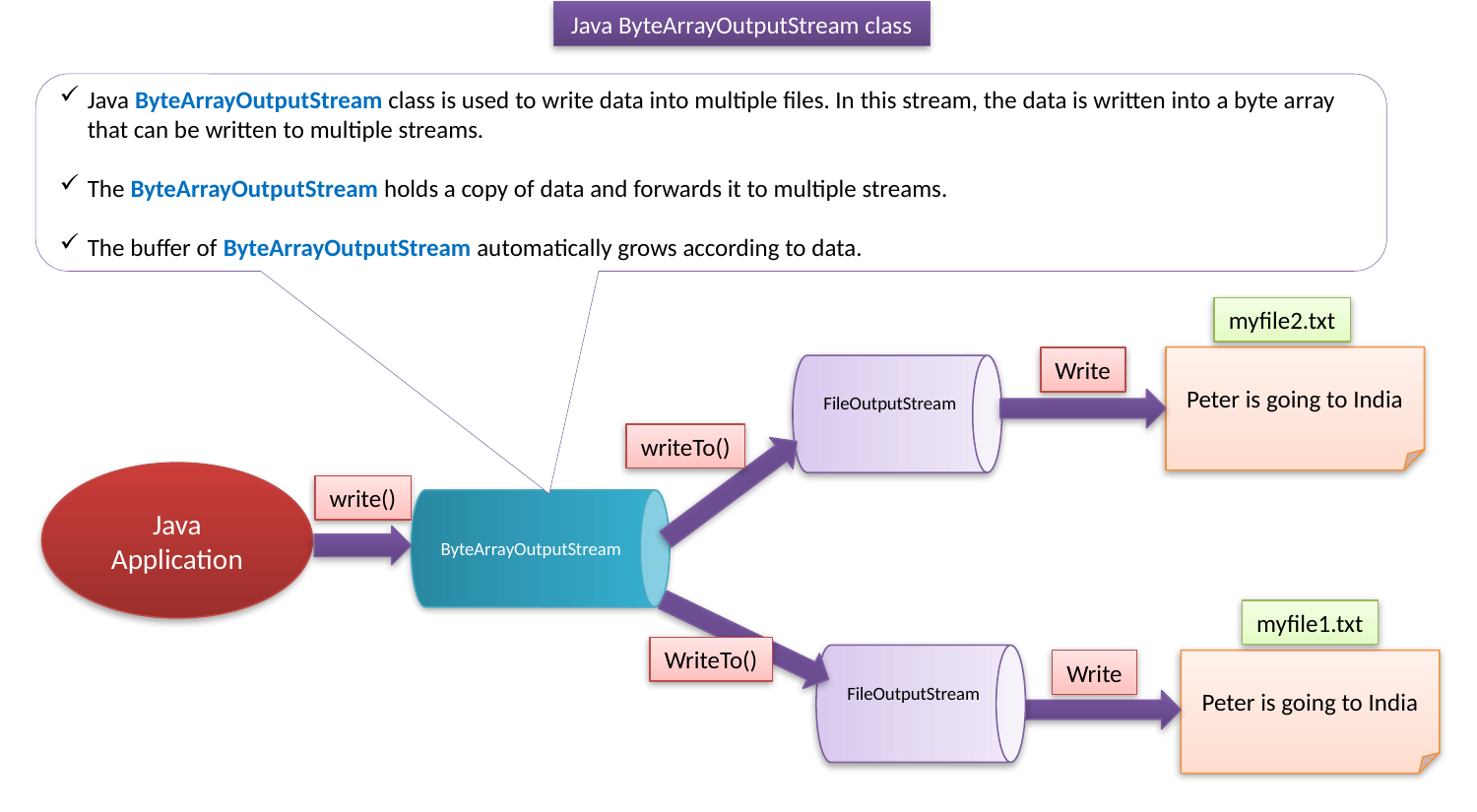

Java ByteArrayOutputStream class
Java ByteArrayOutputStream class is used to write data into multiple files. In this stream, the data is written into a byte array that can be written to multiple streams.

The ByteArrayOutputStream holds a copy of data and forwards it to multiple streams.

The buffer of ByteArrayOutputStream automatically grows according to data.
myfile2.txt
FileOutputStream
Peter is going to India
Write

ByteArrayOutputStream
writeTo()
Java Application

write()

FileOutputStream
myfile1.txt

WriteTo()
Peter is going to India
Write